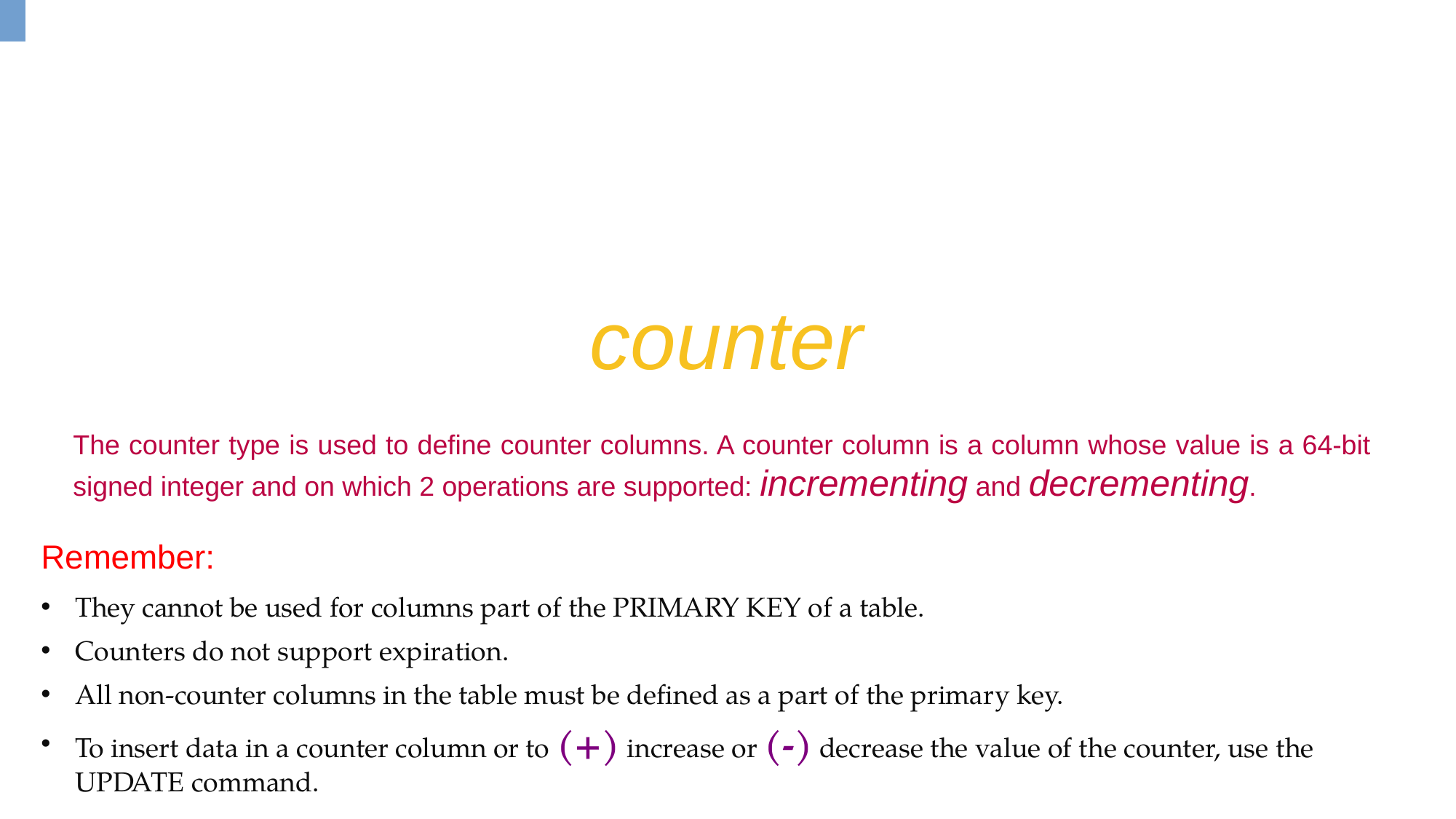

counter
The counter type is used to define counter columns. A counter column is a column whose value is a 64-bit signed integer and on which 2 operations are supported: incrementing and decrementing.
Remember:

They cannot be used for columns part of the PRIMARY KEY of a table.

Counters do not support expiration.

All non-counter columns in the table must be defined as a part of the primary key.

To insert data in a counter column or to (+) increase or (-) decrease the value of the counter, use the UPDATE command.